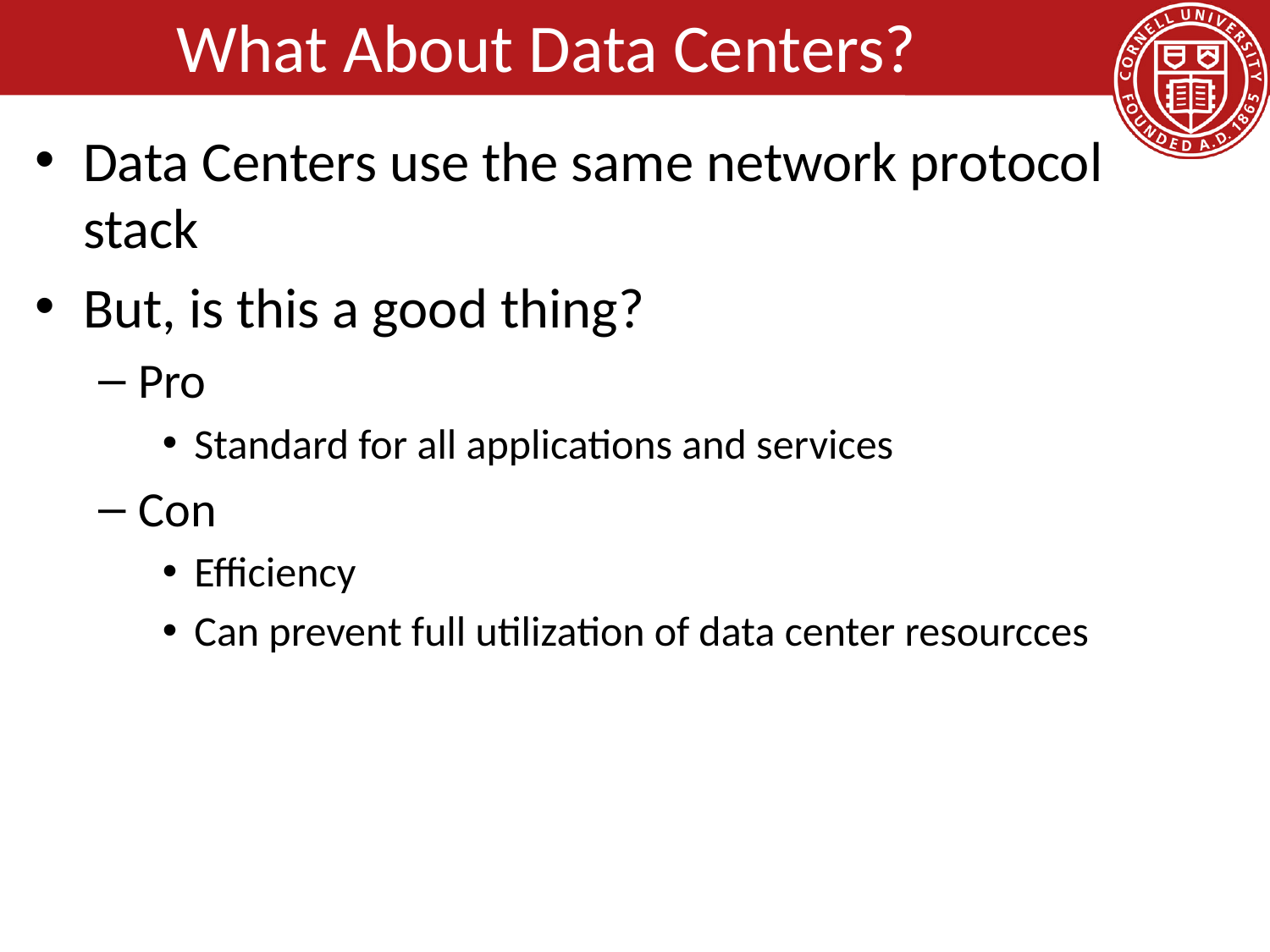

# What About Data Centers?
Data Centers use the same network protocol stack
But, is this a good thing?
Pro
Standard for all applications and services
Con
Efficiency
Can prevent full utilization of data center resourcces